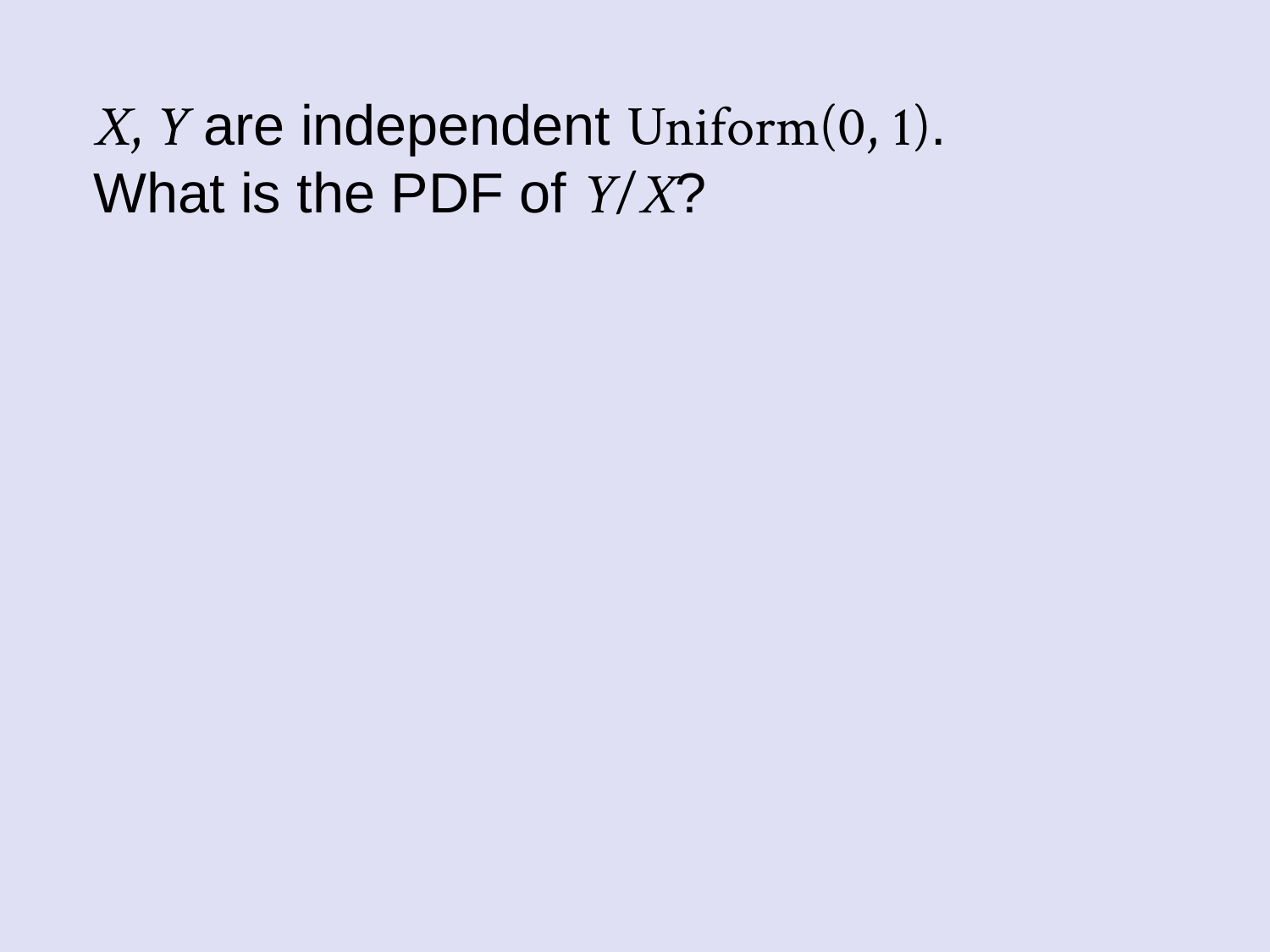

X, Y are independent Uniform(0, 1).
What is the PDF of Y/X?